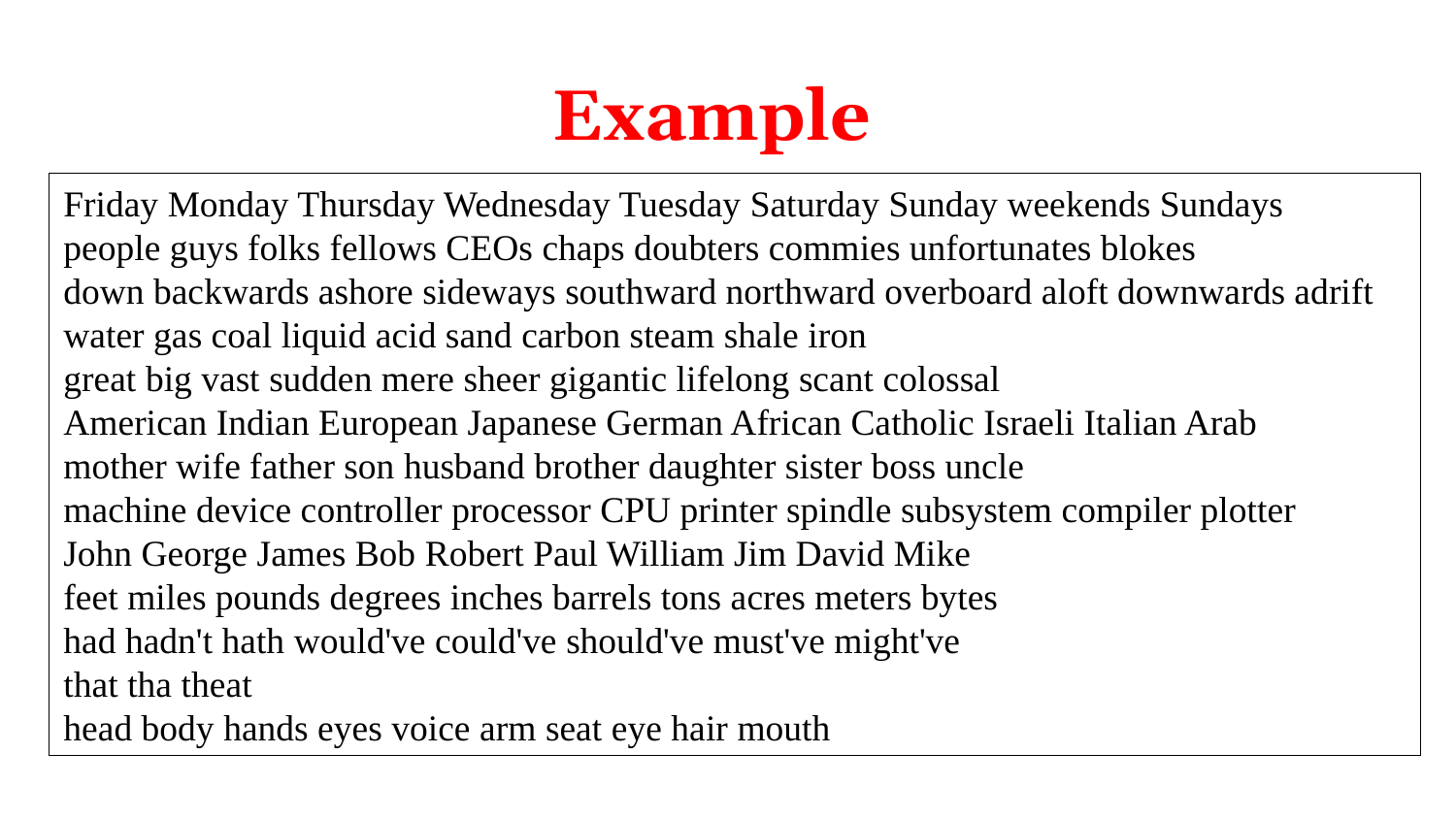

# Example
Friday Monday Thursday Wednesday Tuesday Saturday Sunday weekends Sundays
people guys folks fellows CEOs chaps doubters commies unfortunates blokes
down backwards ashore sideways southward northward overboard aloft downwards adrift
water gas coal liquid acid sand carbon steam shale iron
great big vast sudden mere sheer gigantic lifelong scant colossal
American Indian European Japanese German African Catholic Israeli Italian Arab
mother wife father son husband brother daughter sister boss uncle
machine device controller processor CPU printer spindle subsystem compiler plotter
John George James Bob Robert Paul William Jim David Mike
feet miles pounds degrees inches barrels tons acres meters bytes
had hadn't hath would've could've should've must've might've
that tha theat
head body hands eyes voice arm seat eye hair mouth